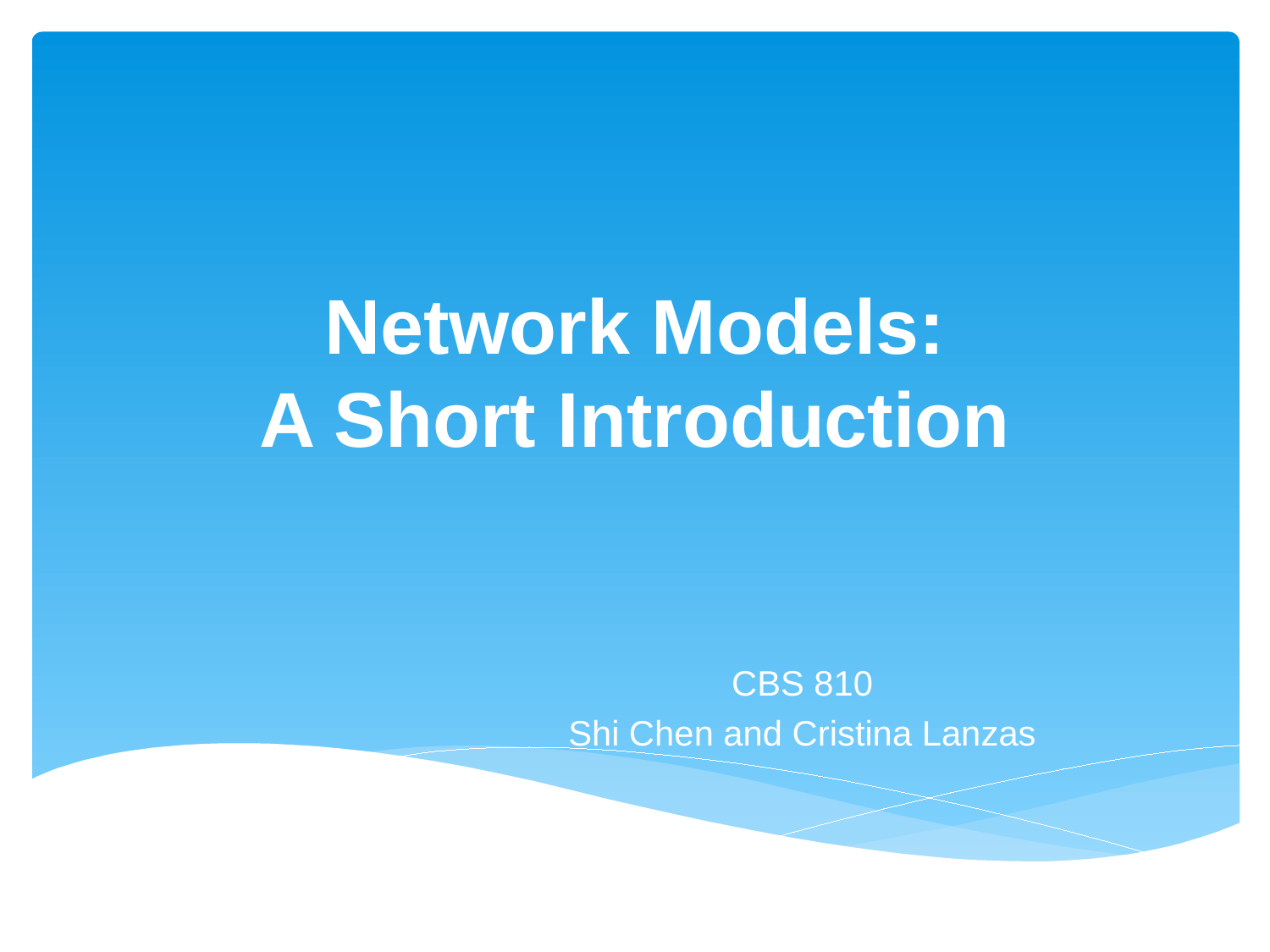

# Network Models: A Short Introduction
CBS 810
Shi Chen and Cristina Lanzas